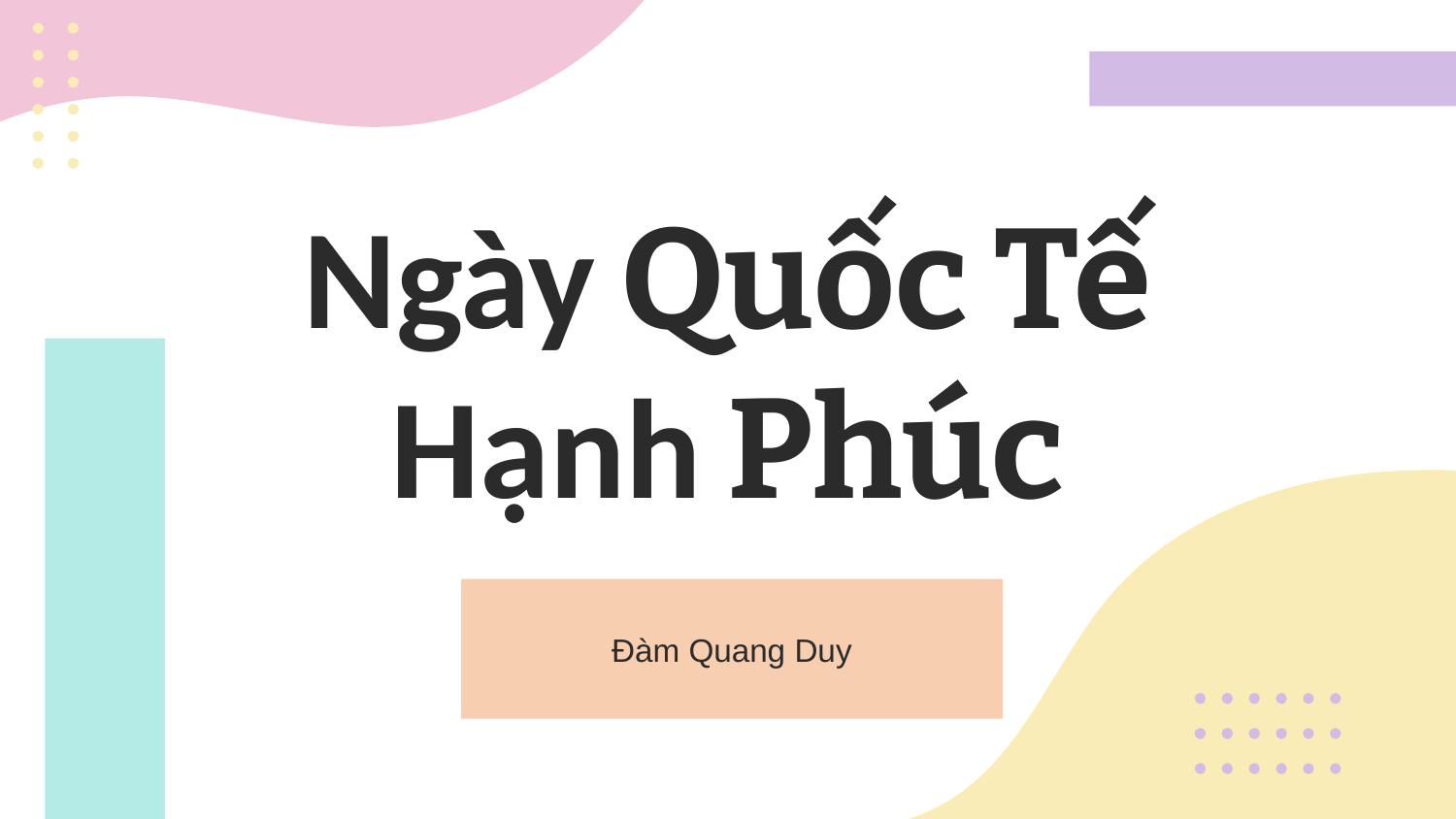

# Ngày Quốc Tế Hạnh Phúc

Đàm Quang Duy